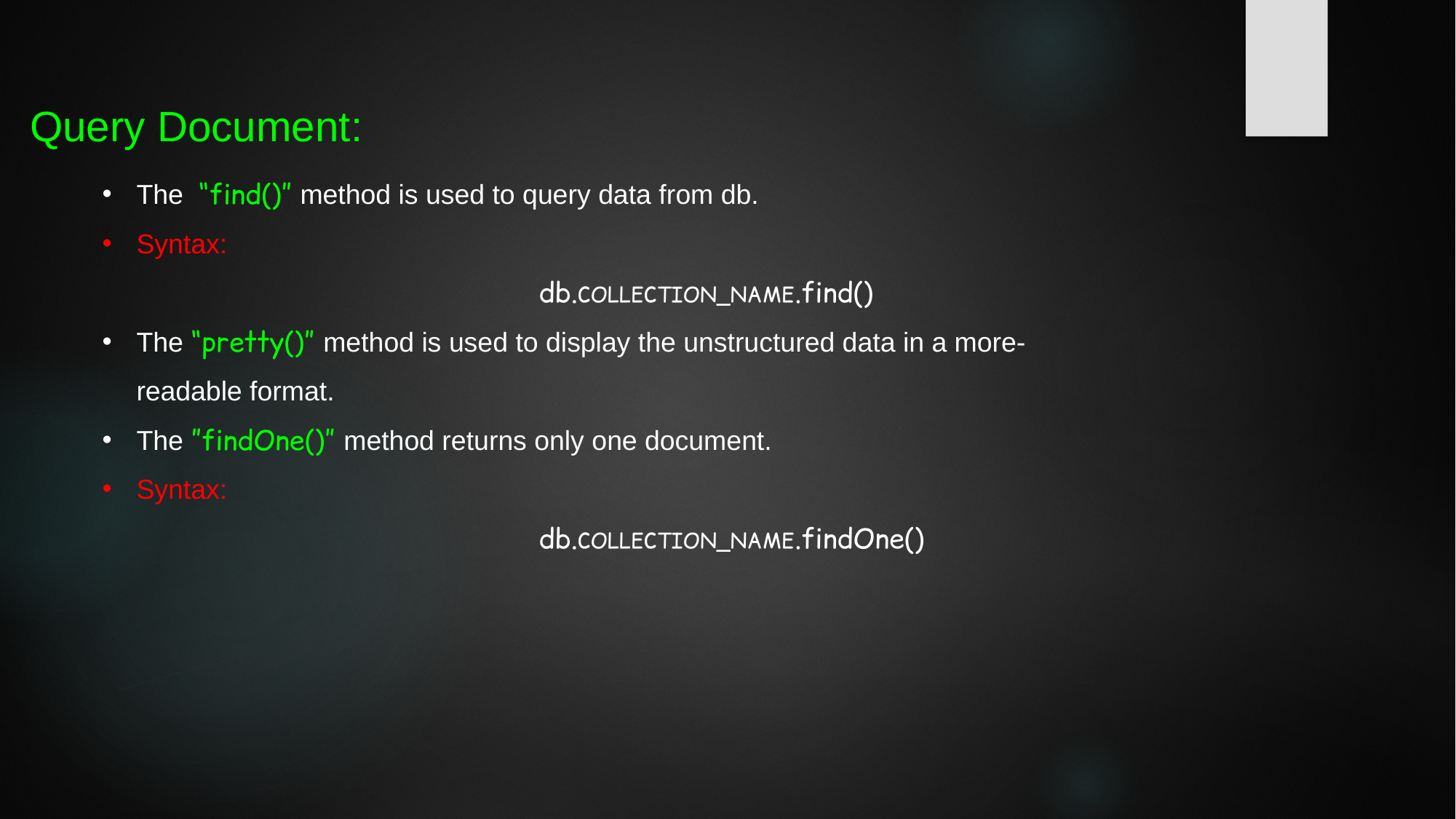

# Query Document:
The  “find()” method is used to query data from db.
Syntax:
				db.COLLECTION_NAME.find()
The “pretty()” method is used to display the unstructured data in a more-readable format.
The ”findOne()” method returns only one document.
Syntax:
				db.COLLECTION_NAME.findOne()